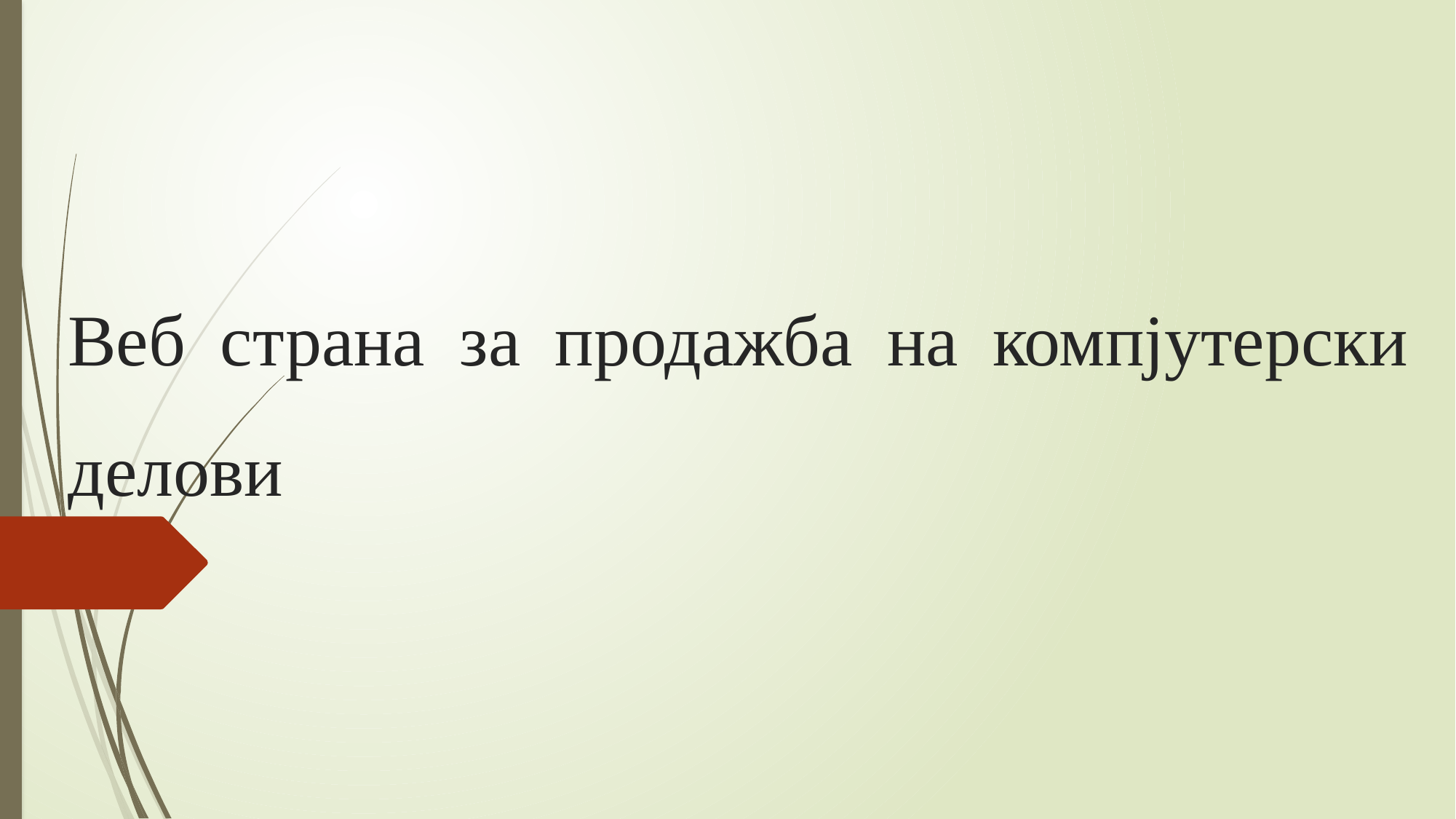

# Веб страна за продажба на компјутерски делови